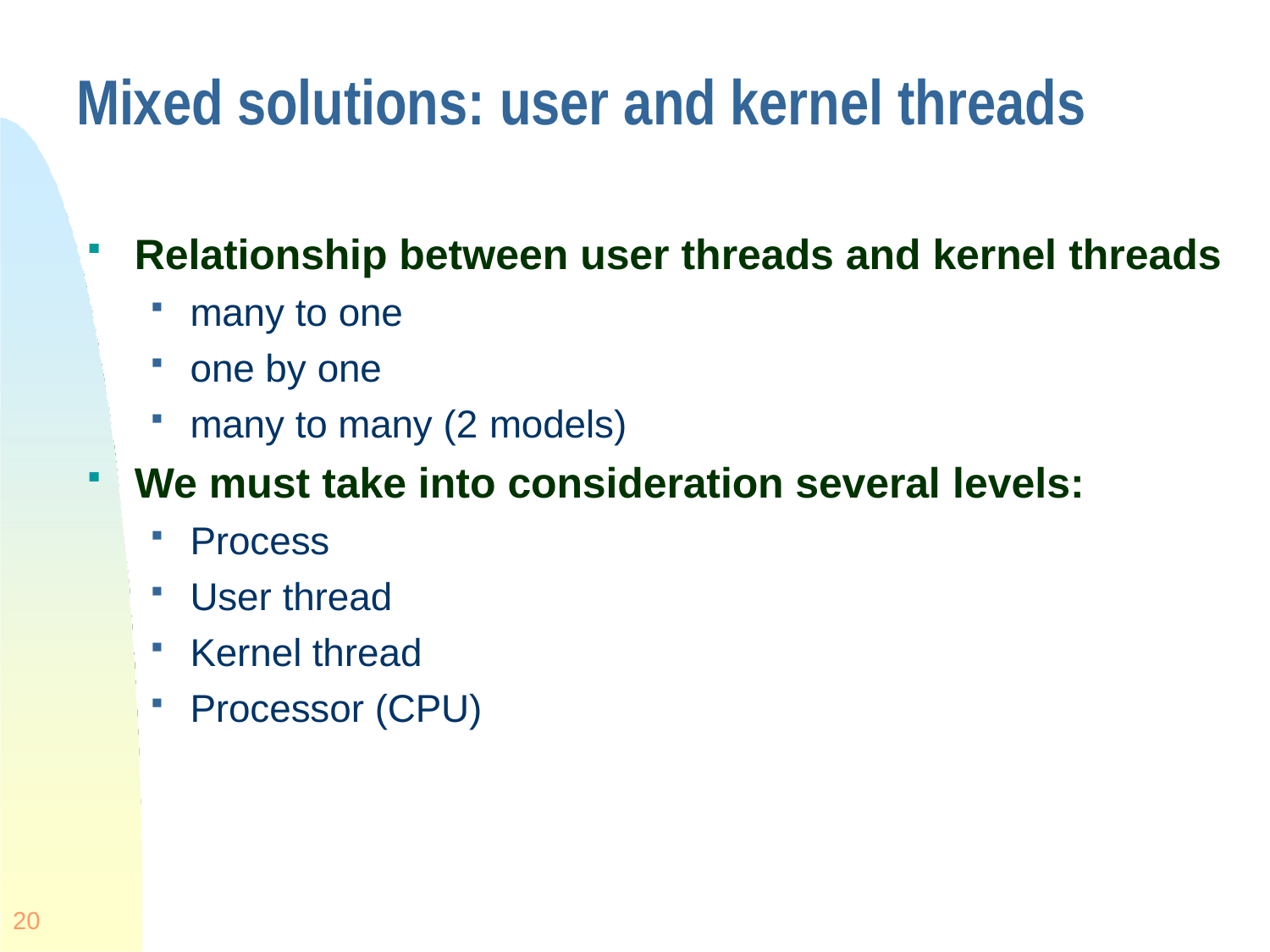

# Mixed solutions: user and kernel threads
Relationship between user threads and kernel threads
many to one
one by one
many to many (2 models)
We must take into consideration several levels:
Process
User thread
Kernel thread
Processor (CPU)
20